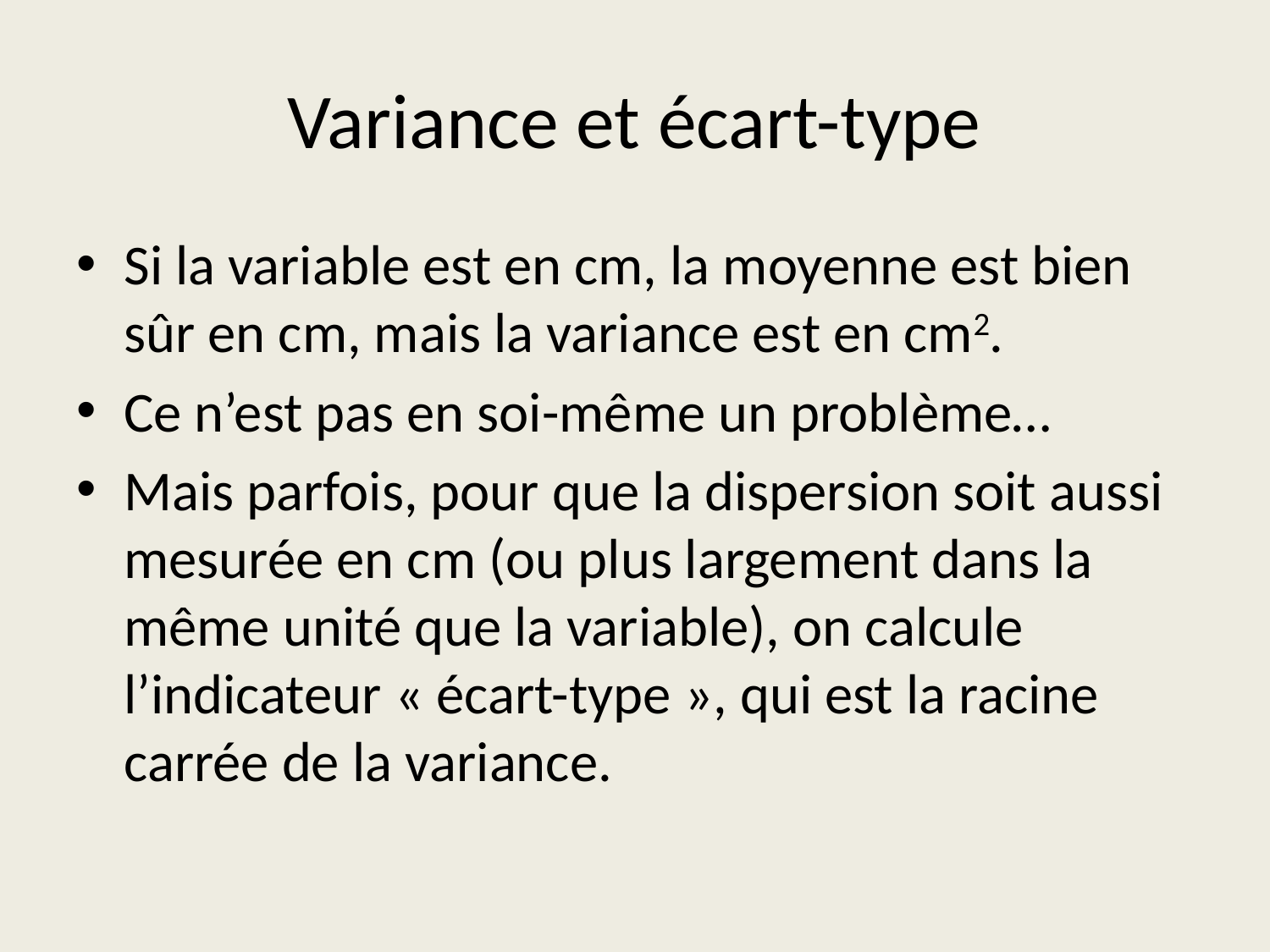

# Variance et écart-type
Si la variable est en cm, la moyenne est bien sûr en cm, mais la variance est en cm2.
Ce n’est pas en soi-même un problème…
Mais parfois, pour que la dispersion soit aussi mesurée en cm (ou plus largement dans la même unité que la variable), on calcule l’indicateur « écart-type », qui est la racine carrée de la variance.